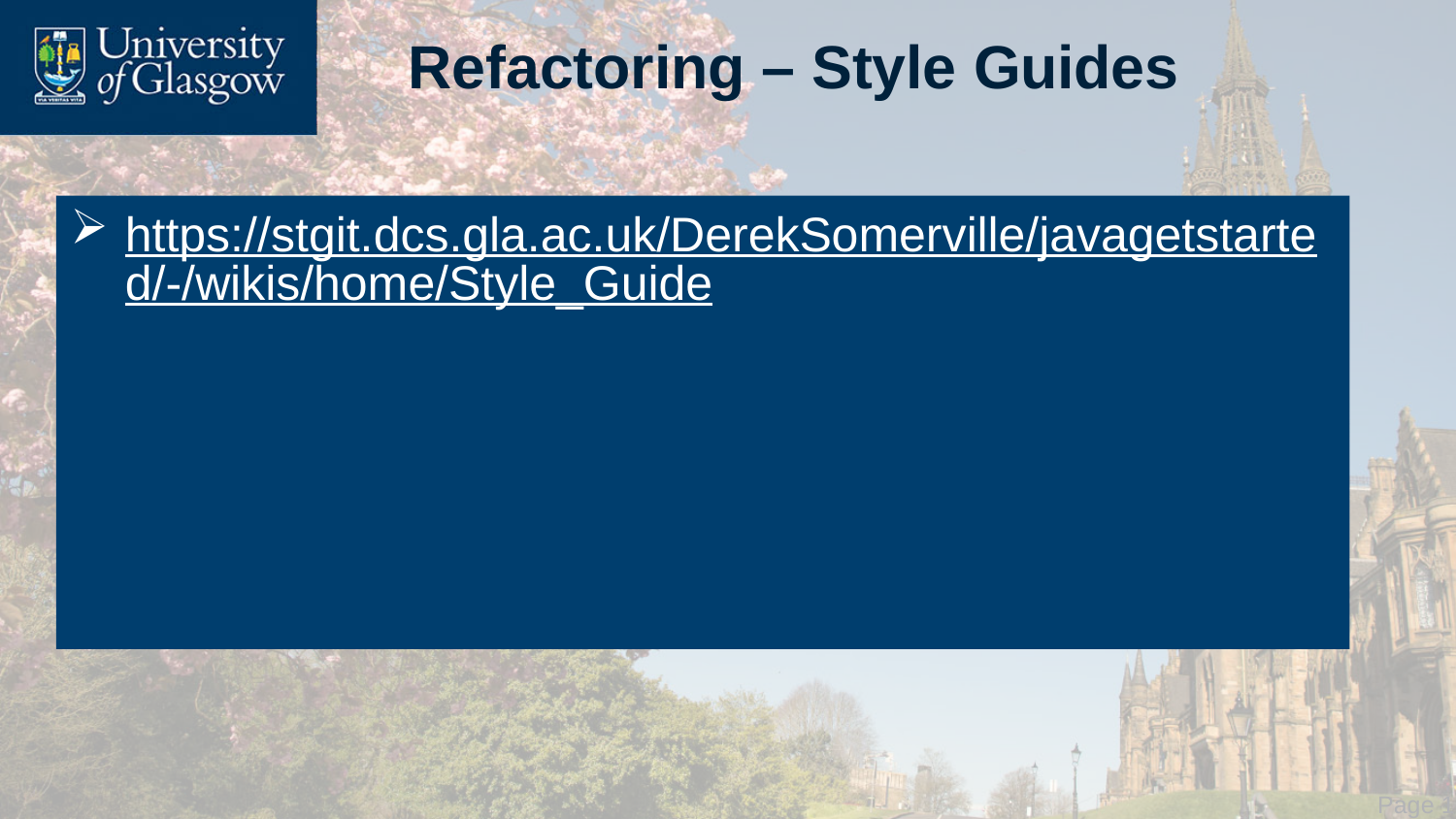

# Refactoring – Style Guides
https://stgit.dcs.gla.ac.uk/DerekSomerville/javagetstarted/-/wikis/home/Style_Guide

 Page 13